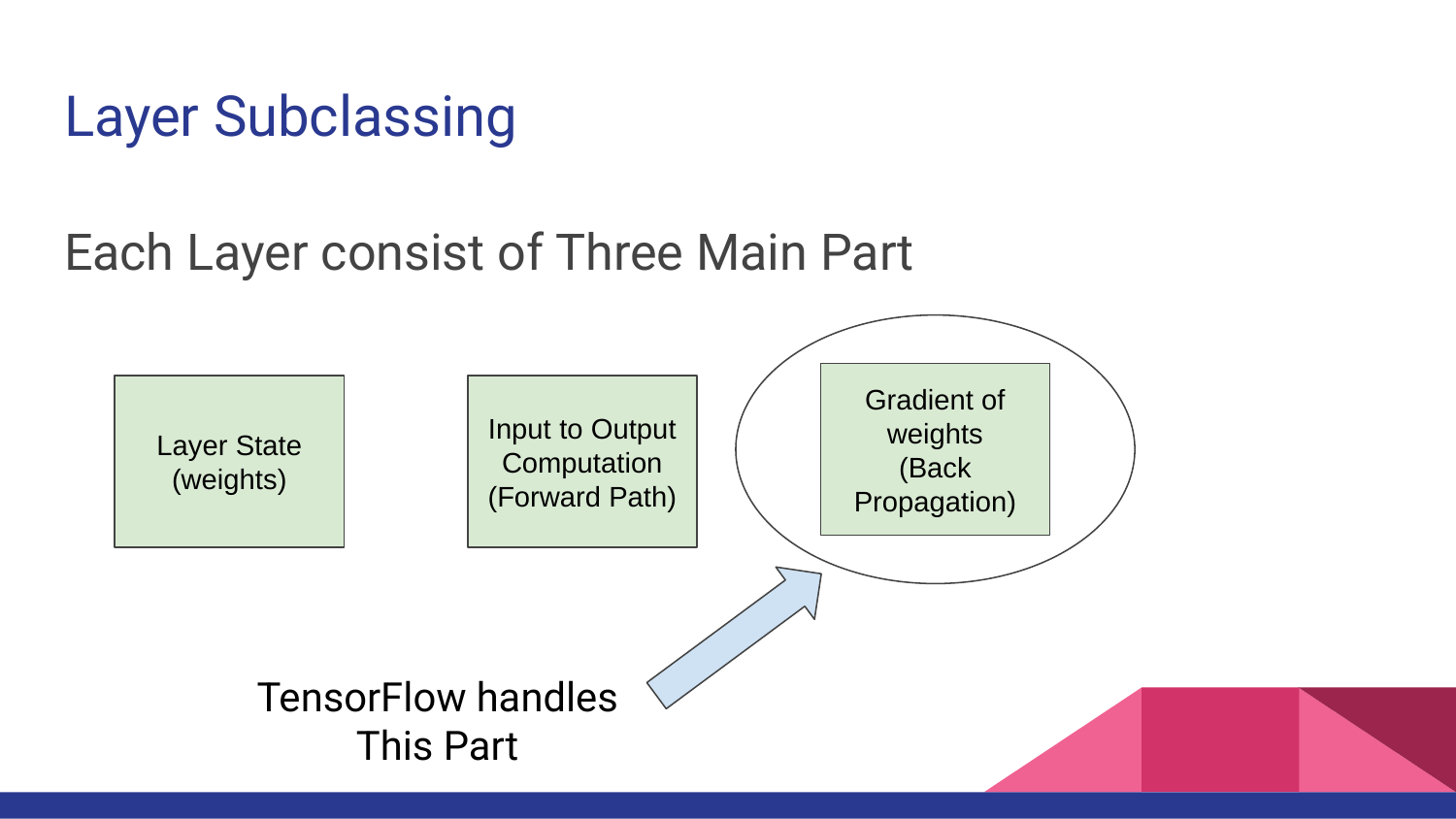

# Layer Subclassing
Each Layer consist of Three Main Part

Gradient of weights
(Back Propagation)
Layer State
(weights)
Input to Output Computation
(Forward Path)

TensorFlow handles This Part